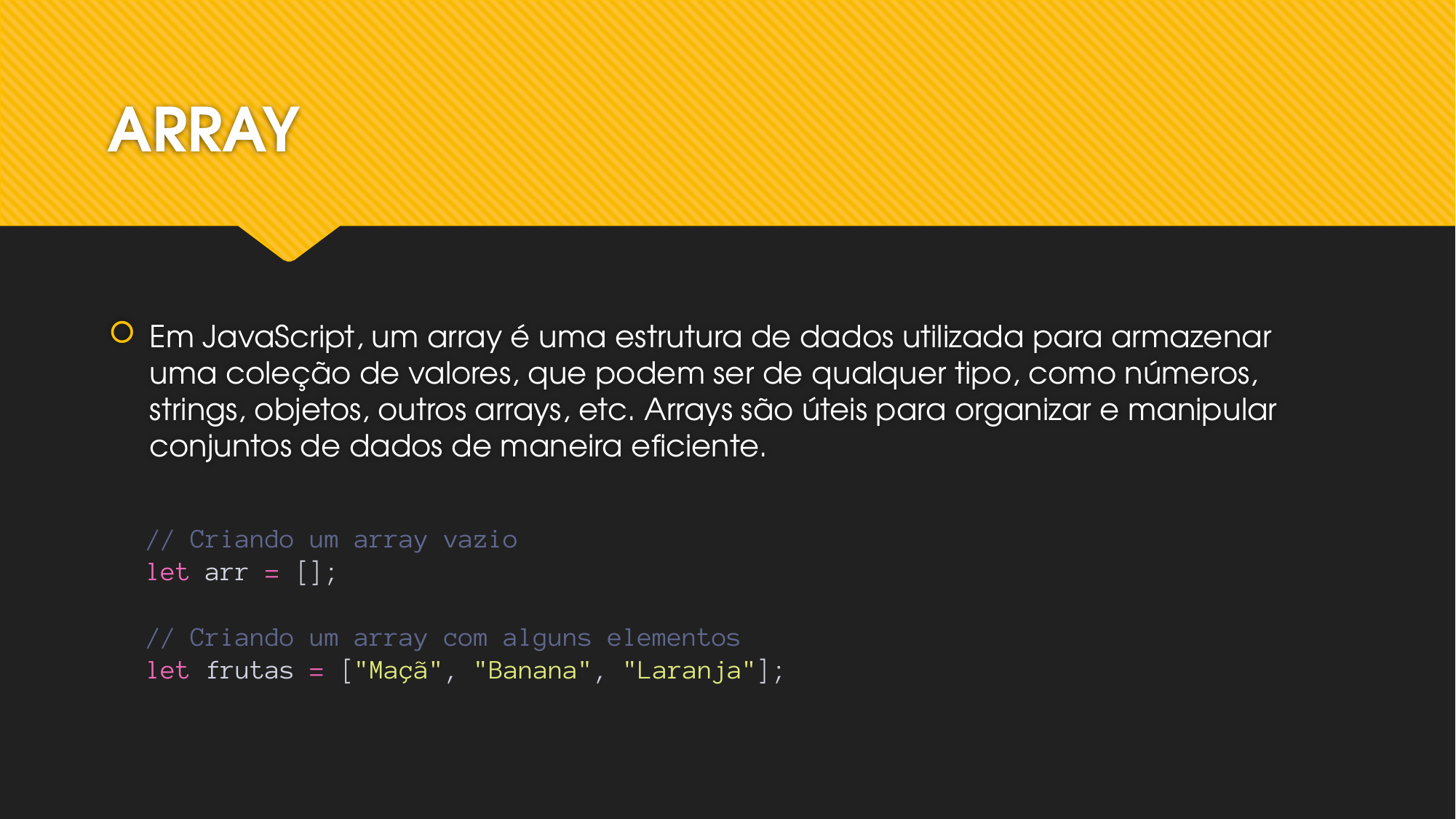

# ARRAY
Em JavaScript, um array é uma estrutura de dados utilizada para armazenar uma coleção de valores, que podem ser de qualquer tipo, como números, strings, objetos, outros arrays, etc. Arrays são úteis para organizar e manipular conjuntos de dados de maneira eficiente.
// Criando um array vazio
let arr = [];
// Criando um array com alguns elementos
let frutas = ["Maçã", "Banana", "Laranja"];